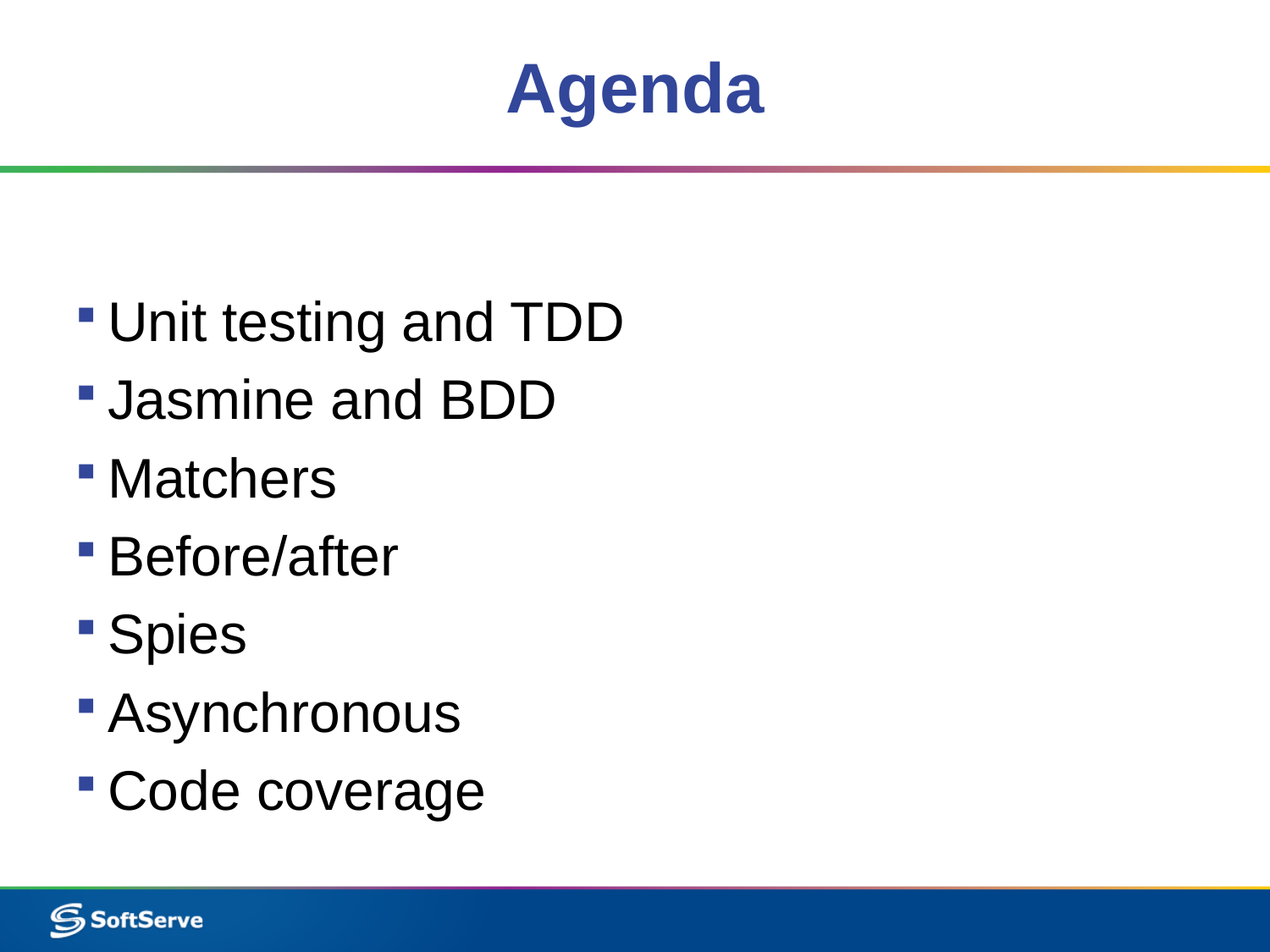

# Agenda

Unit testing and TDD
Jasmine and BDD
Matchers
Before/after
Spies
Asynchronous
Code coverage